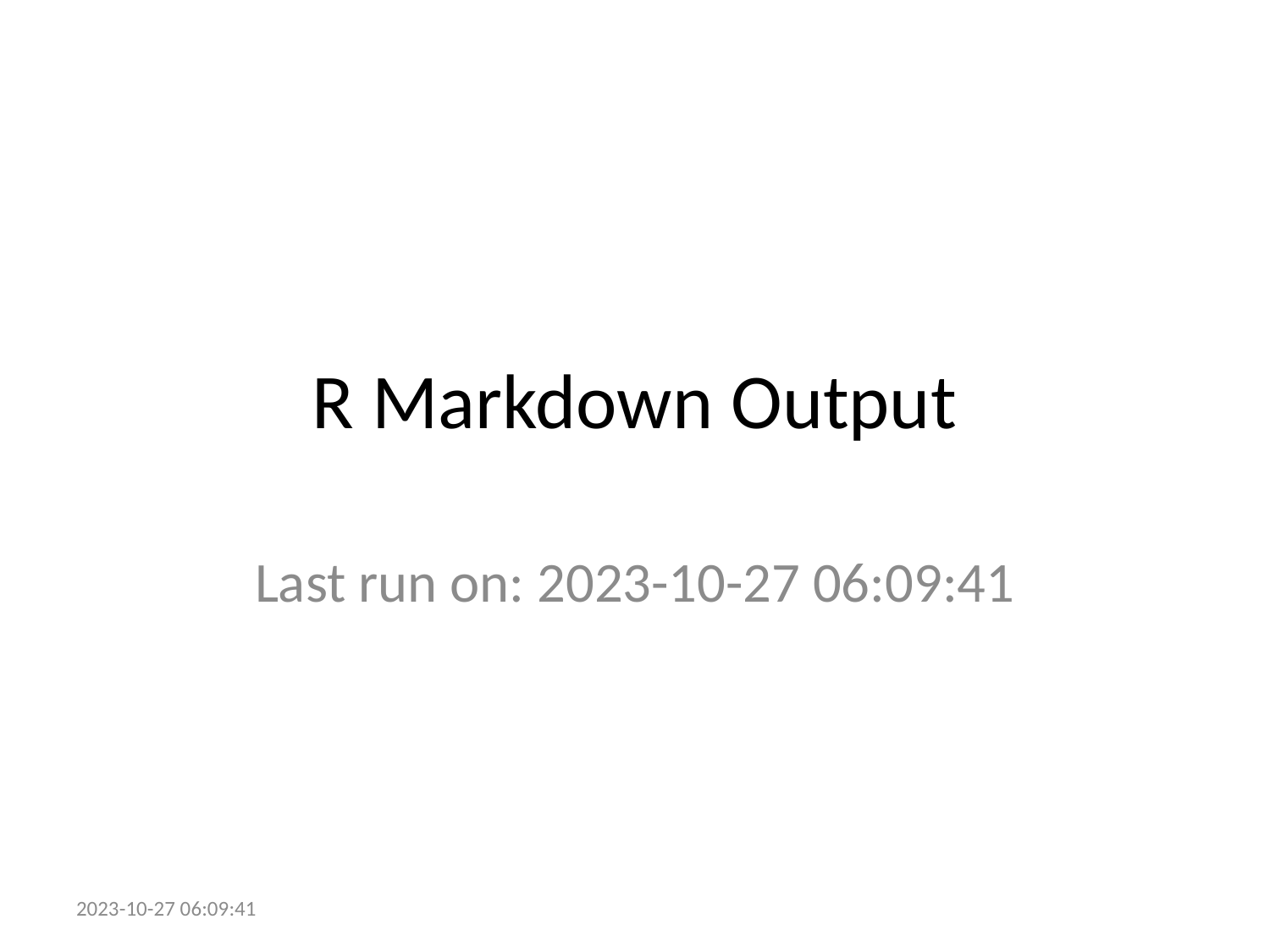

# R Markdown Output
Last run on: 2023-10-27 06:09:41
2023-10-27 06:09:41